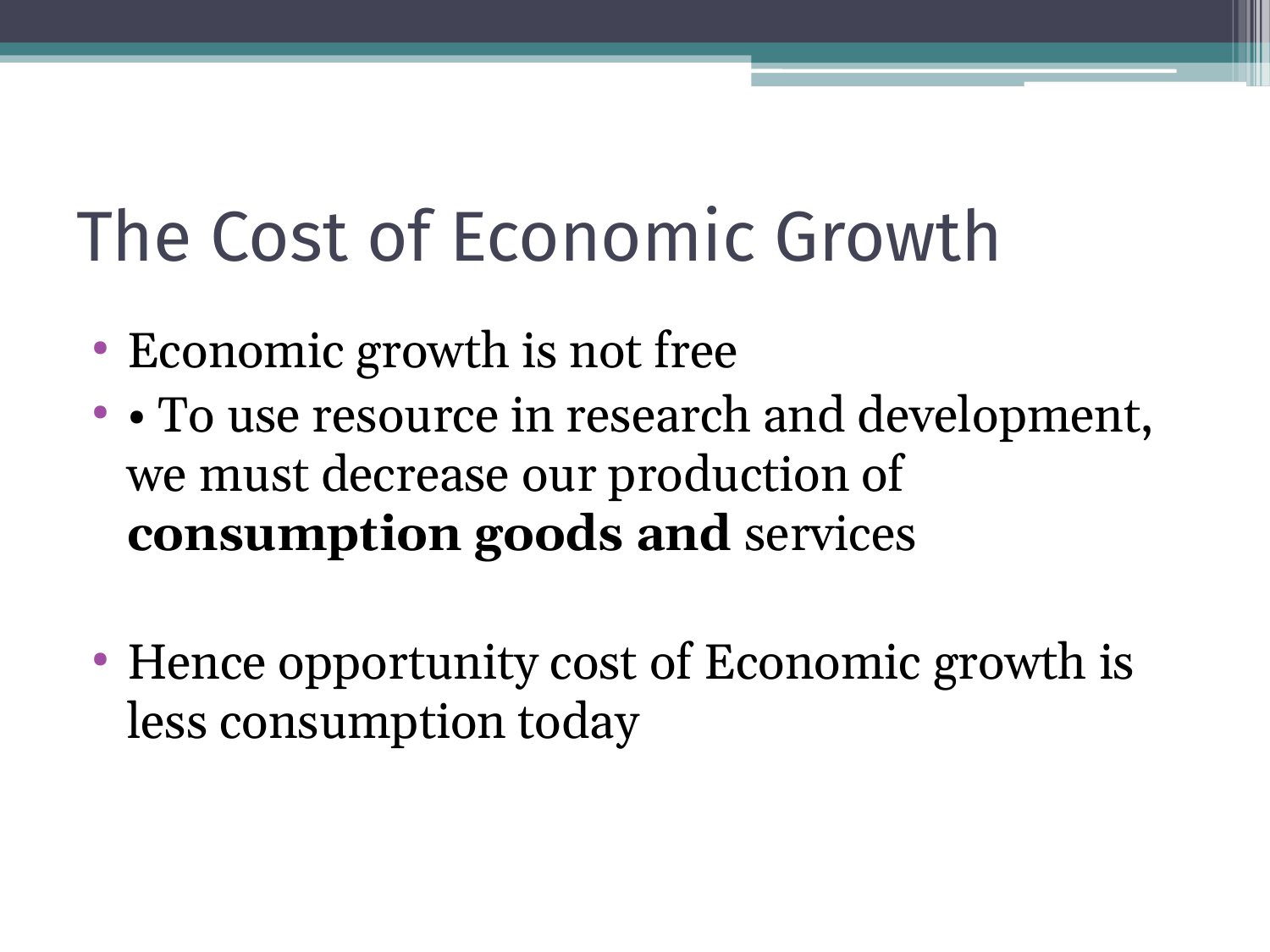

# The Cost of Economic Growth
Economic growth is not free
• To use resource in research and development, we must decrease our production of consumption goods and services

Hence opportunity cost of Economic growth is less consumption today